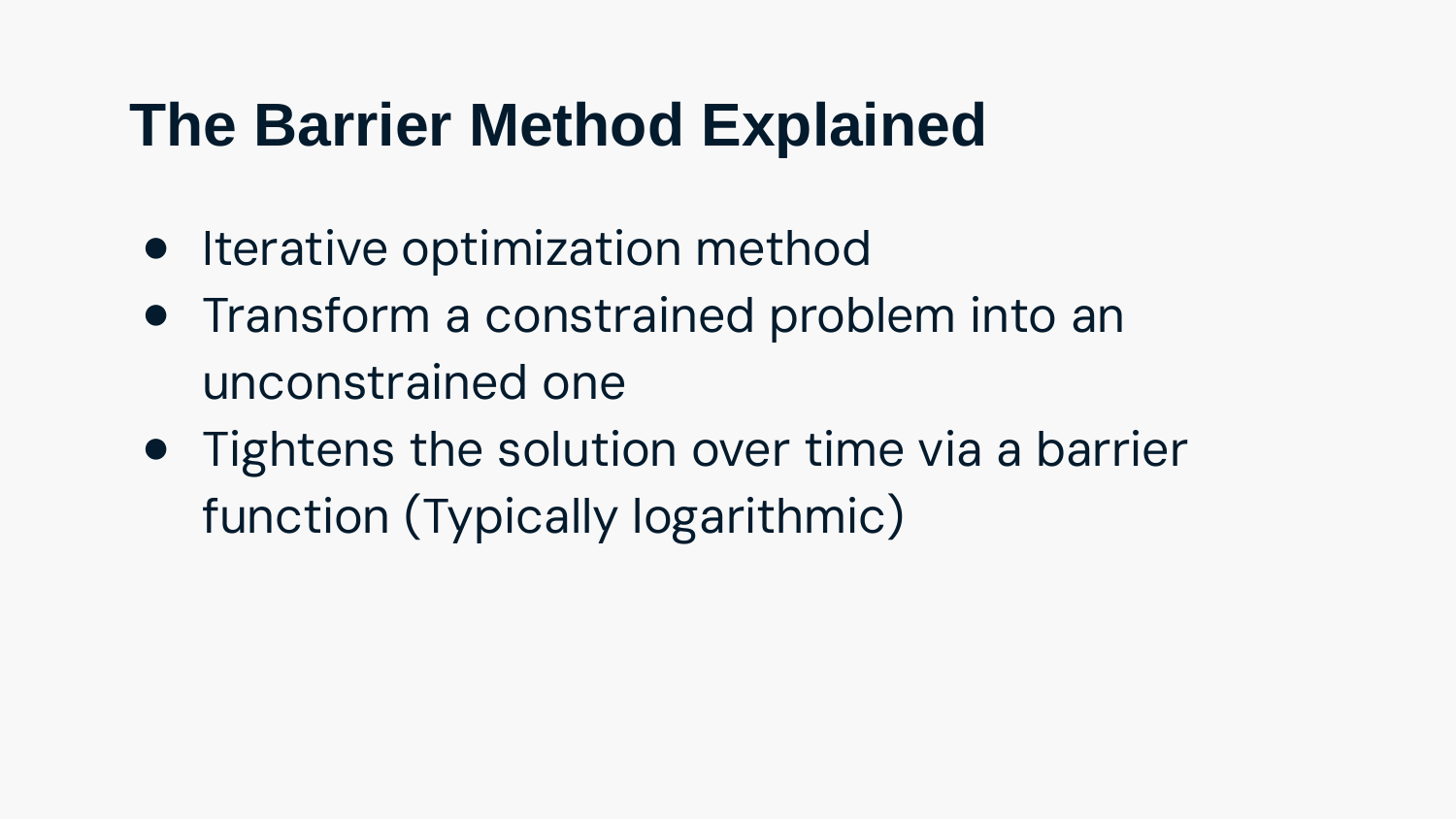

# The Barrier Method Explained
Iterative optimization method
Transform a constrained problem into an unconstrained one
Tightens the solution over time via a barrier function (Typically logarithmic)